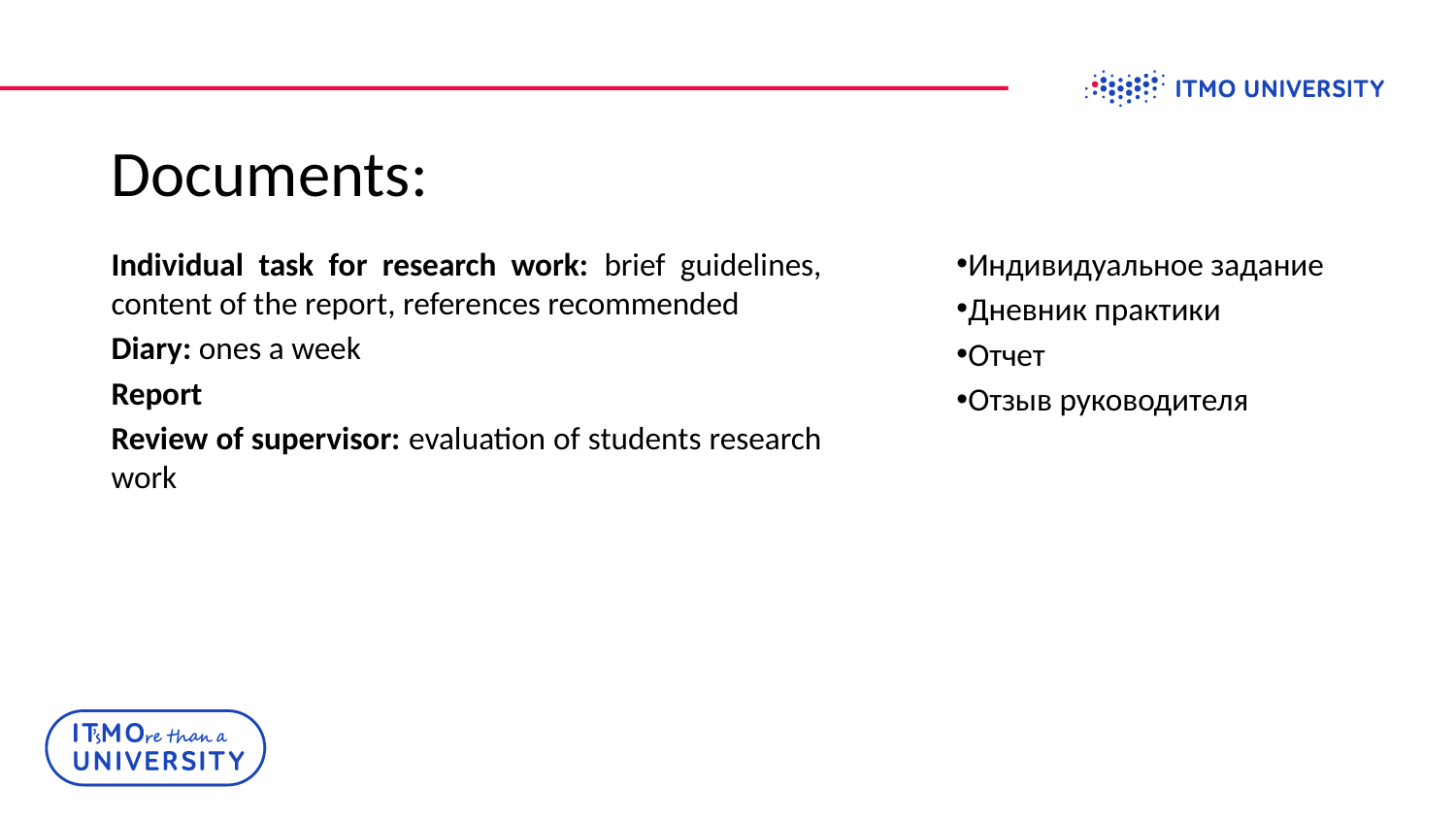

# Documents:
Individual task for research work: brief guidelines, content of the report, references recommended
Diary: ones a week
Report
Review of supervisor: evaluation of students research work
Индивидуальное задание
Дневник практики
Отчет
Отзыв руководителя